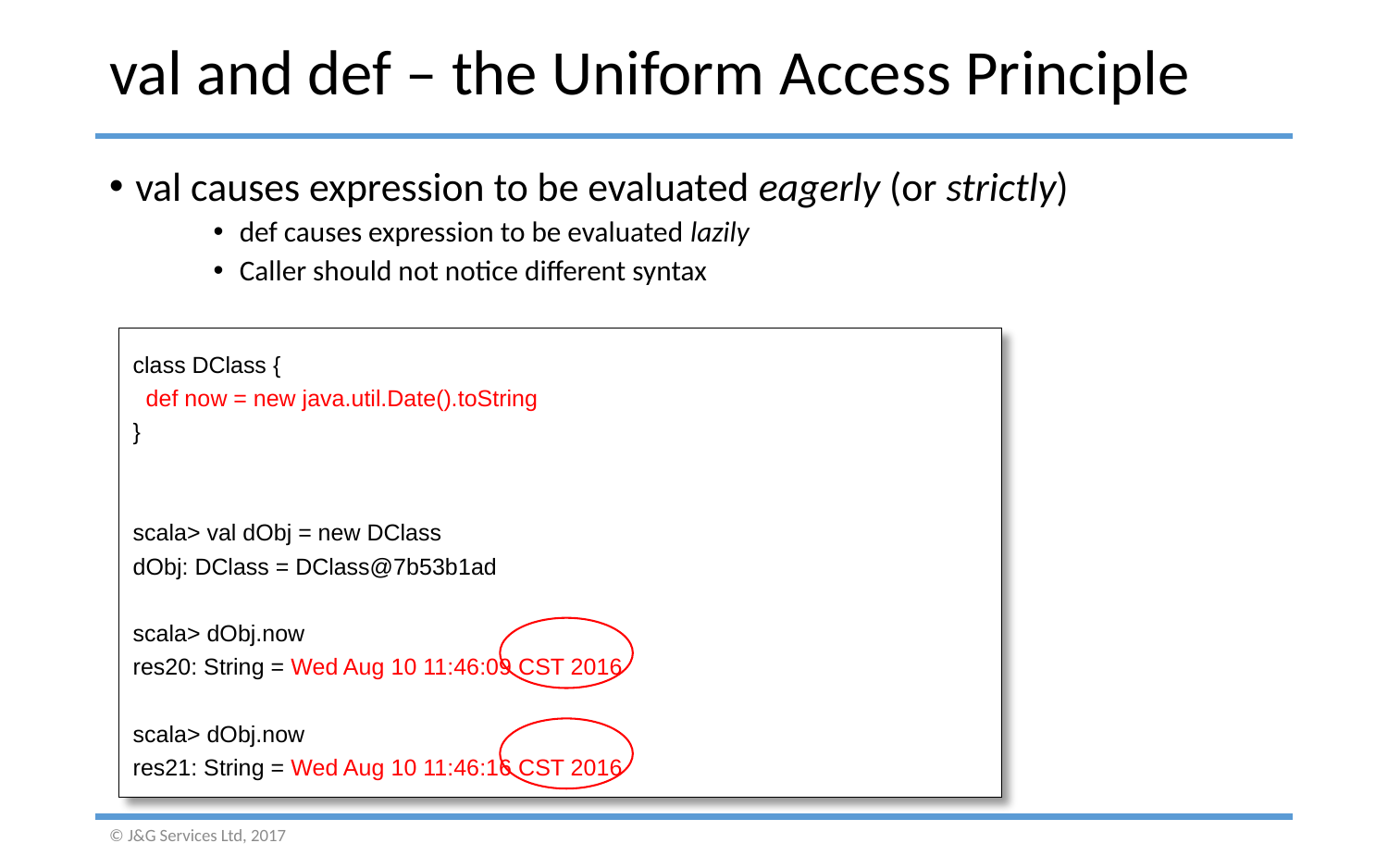

# val and def – the Uniform Access Principle
val causes expression to be evaluated eagerly (or strictly)
def causes expression to be evaluated lazily
Caller should not notice different syntax
class DClass {
  def now = new java.util.Date().toString
}

scala> val dObj = new DClass
dObj: DClass = DClass@7b53b1ad

scala> dObj.now
res20: String = Wed Aug 10 11:46:09 CST 2016

scala> dObj.now
res21: String = Wed Aug 10 11:46:16 CST 2016